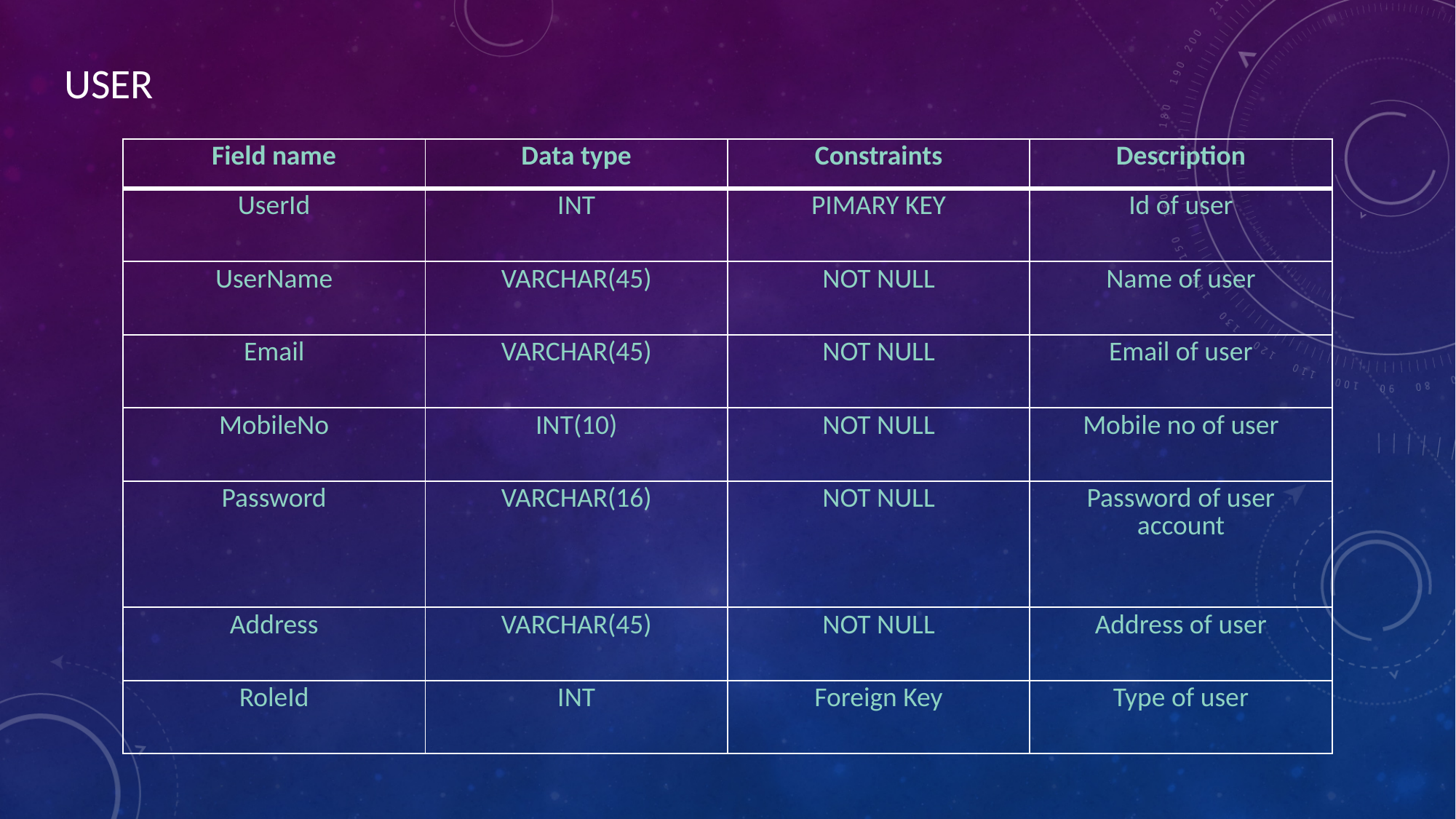

# USER
| Field name | Data type | Constraints | Description |
| --- | --- | --- | --- |
| UserId | INT | PIMARY KEY | Id of user |
| UserName | VARCHAR(45) | NOT NULL | Name of user |
| Email | VARCHAR(45) | NOT NULL | Email of user |
| MobileNo | INT(10) | NOT NULL | Mobile no of user |
| Password | VARCHAR(16) | NOT NULL | Password of user account |
| Address | VARCHAR(45) | NOT NULL | Address of user |
| RoleId | INT | Foreign Key | Type of user |